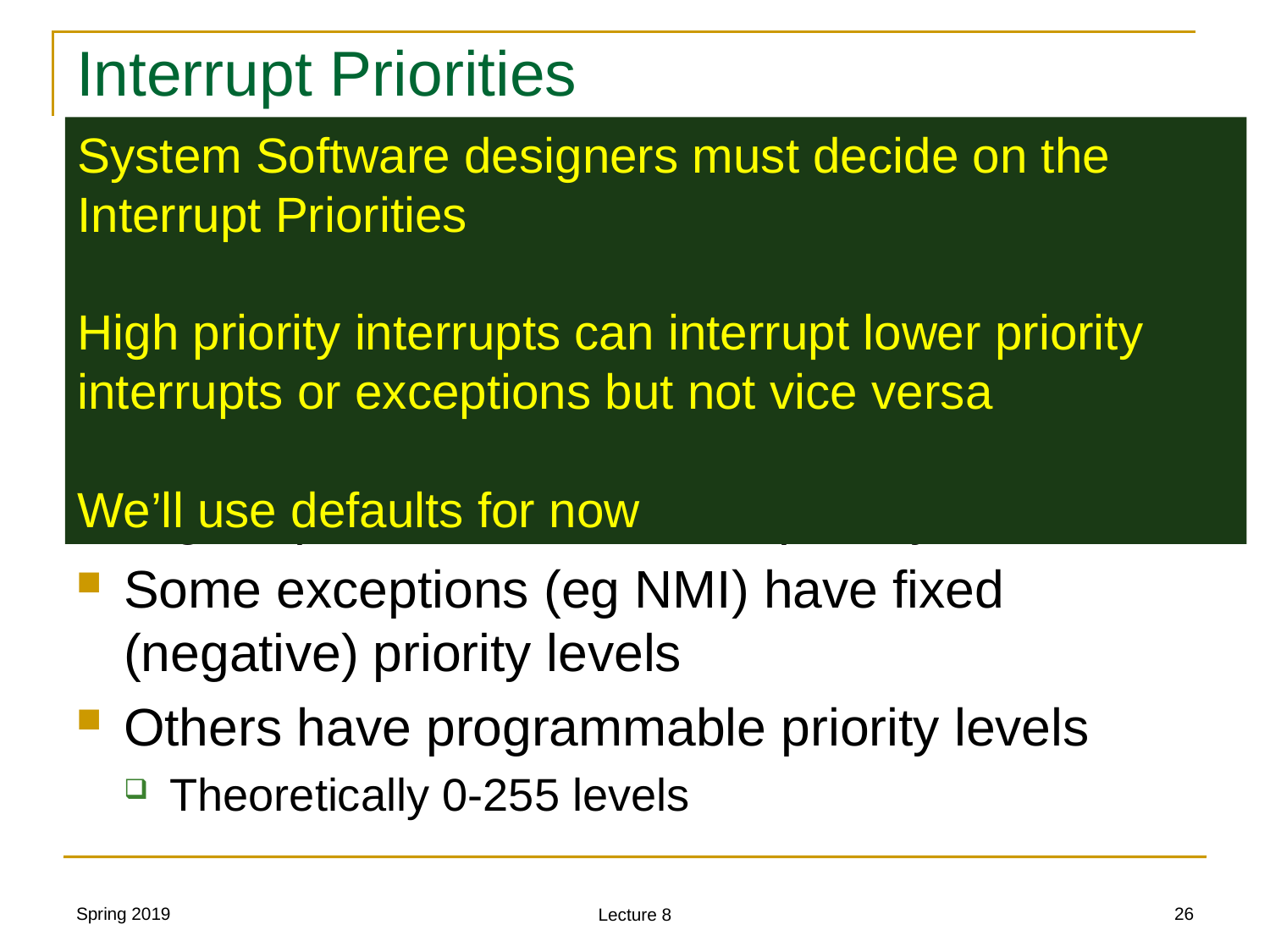

# Interrupt Priorities
System Software designers must decide on the Interrupt Priorities

High priority interrupts can interrupt lower priority interrupts or exceptions but not vice versa

We’ll use defaults for now
In simpler processors exception acceptance disables further interrupts
Cortex-M allows an exception to be accepted even when another exception is executing
Depends on the priorities
Higher priorities have lower priority levels
Some exceptions (eg NMI) have fixed (negative) priority levels
Others have programmable priority levels
Theoretically 0-255 levels
Spring 2019
26
Lecture 8